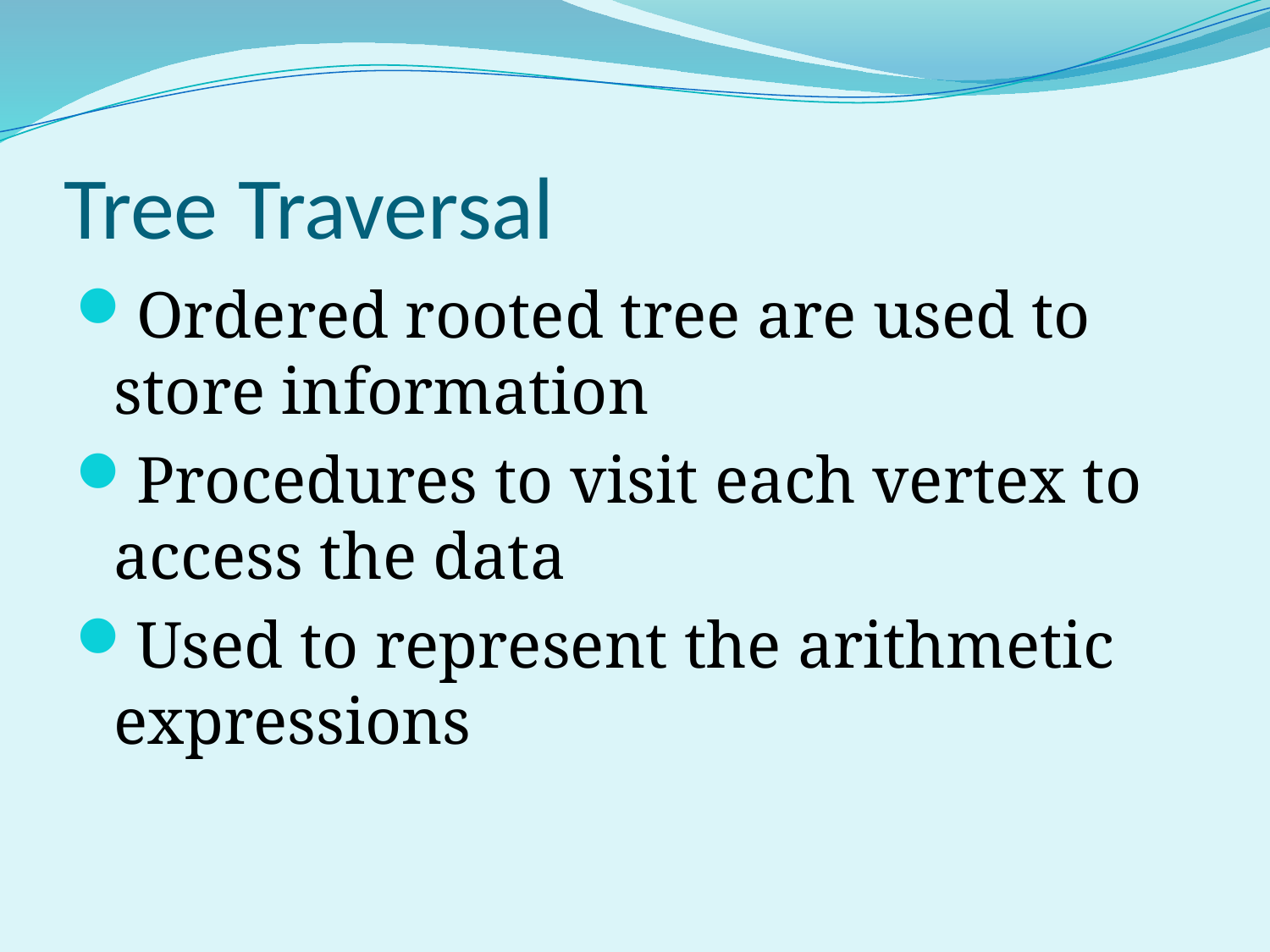

# Tree Traversal
Ordered rooted tree are used to store information
Procedures to visit each vertex to access the data
Used to represent the arithmetic expressions